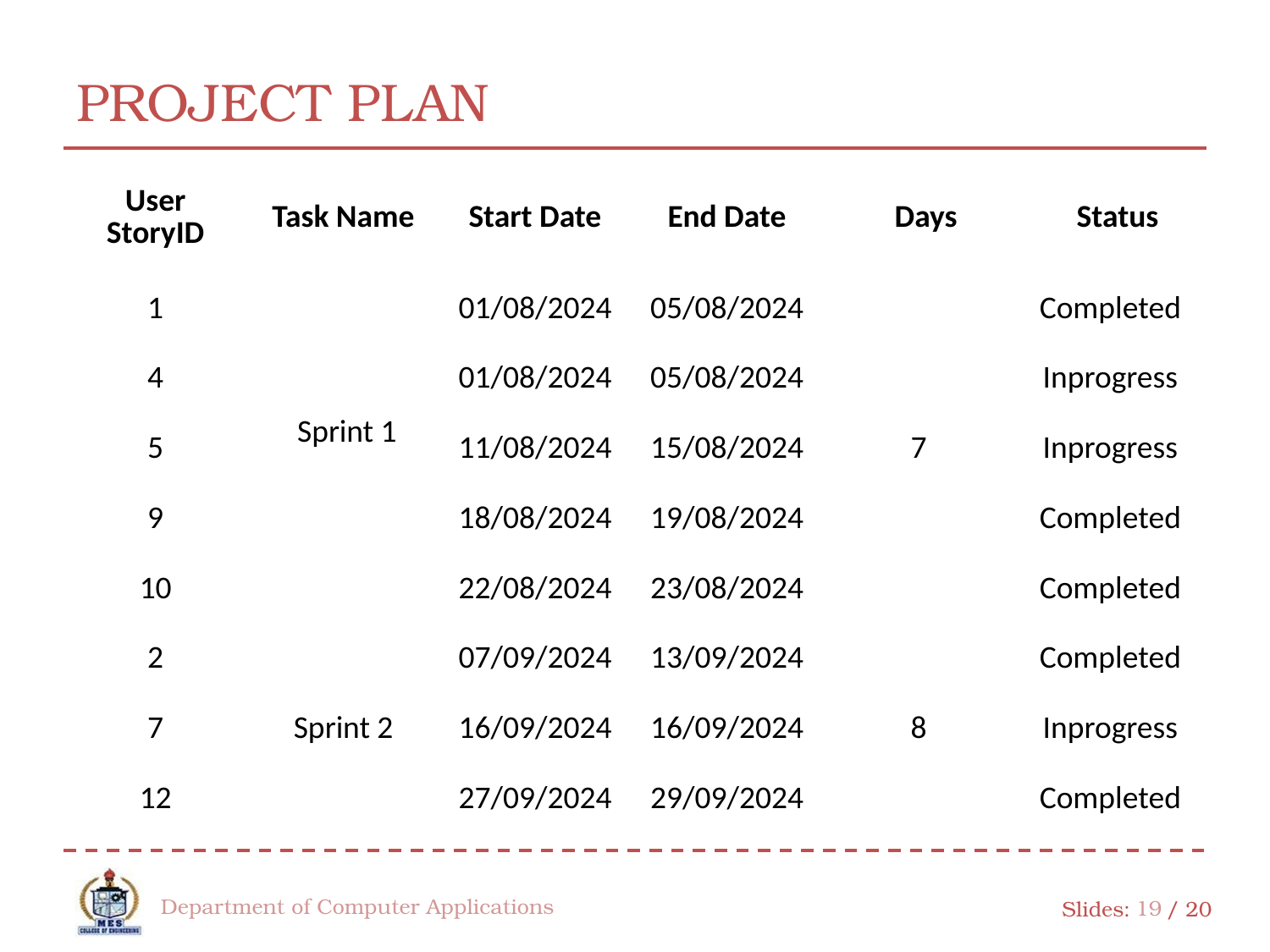

# PROJECT PLAN
| User StoryID | Task Name | Start Date | End Date | Days | Status |
| --- | --- | --- | --- | --- | --- |
| 1 | Sprint 1 | 01/08/2024 | 05/08/2024 | 7 | Completed |
| 4 |  | 01/08/2024 | 05/08/2024 |  | Inprogress |
| 5 |  | 11/08/2024 | 15/08/2024 |  | Inprogress |
| 9 |  | 18/08/2024 | 19/08/2024 |  | Completed |
| 10 |  | 22/08/2024 | 23/08/2024 |  | Completed |
| 2 | Sprint 2 | 07/09/2024 | 13/09/2024 | 8 | Completed |
| 7 |  | 16/09/2024 | 16/09/2024 |  | Inprogress |
| 12 |  | 27/09/2024 | 29/09/2024 |  | Completed |

Department of Computer Applications
19